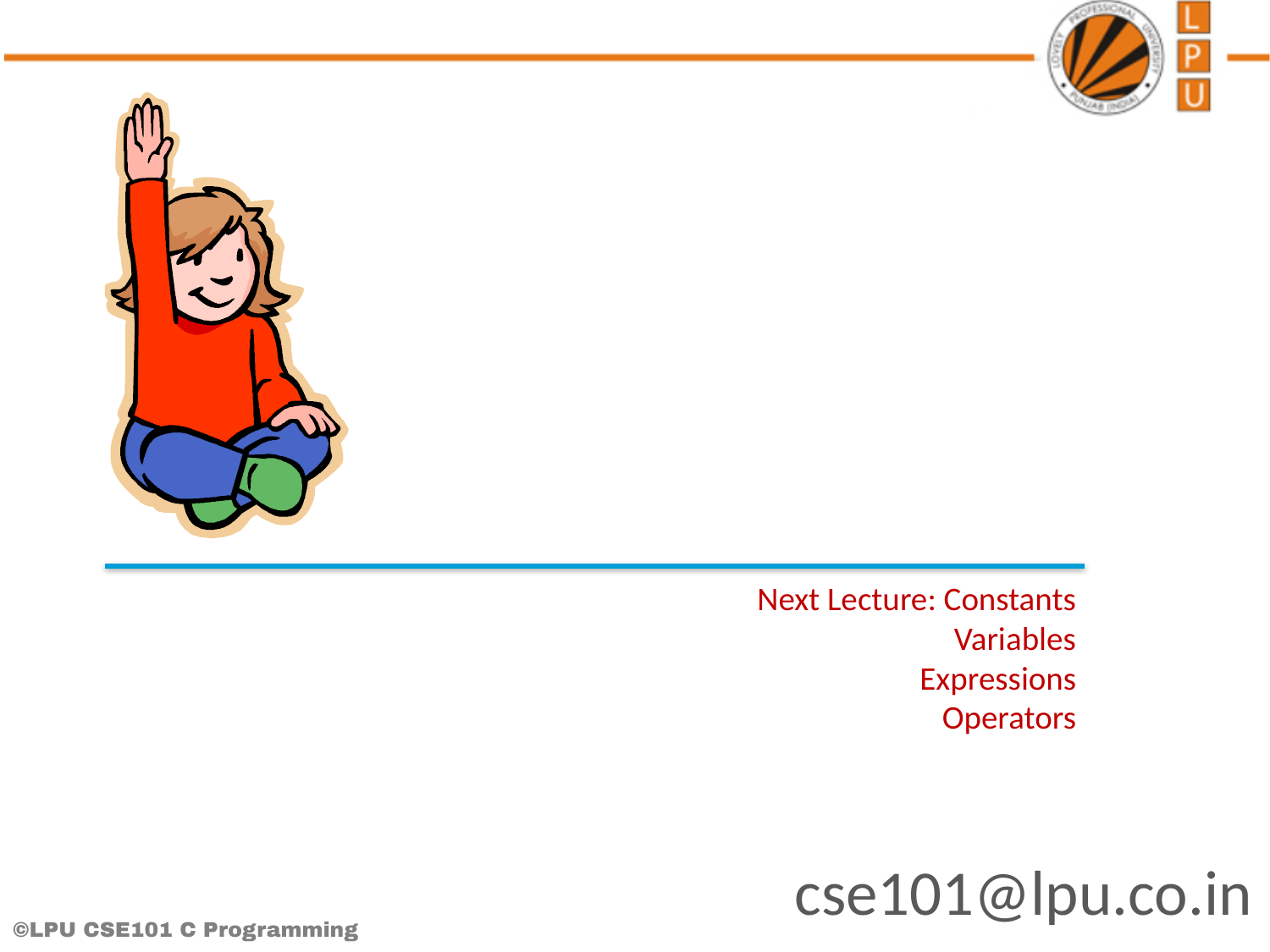

# Next Lecture: Constants Variables Expressions Operators